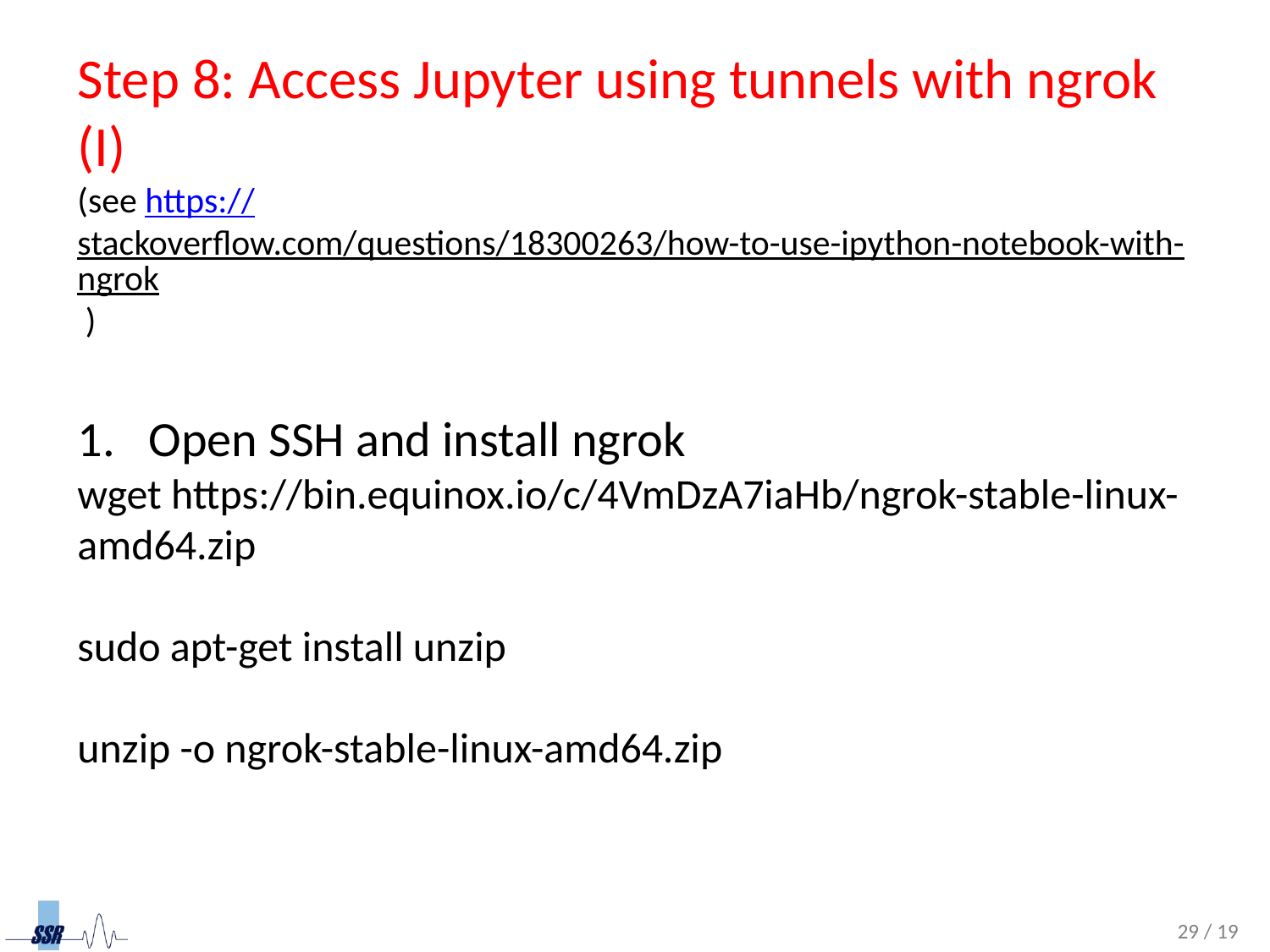

Step 8: Access Jupyter using tunnels with ngrok (I)
(see https://stackoverflow.com/questions/18300263/how-to-use-ipython-notebook-with-ngrok )

Open SSH and install ngrok
wget https://bin.equinox.io/c/4VmDzA7iaHb/ngrok-stable-linux-amd64.zip

sudo apt-get install unzip

unzip -o ngrok-stable-linux-amd64.zip